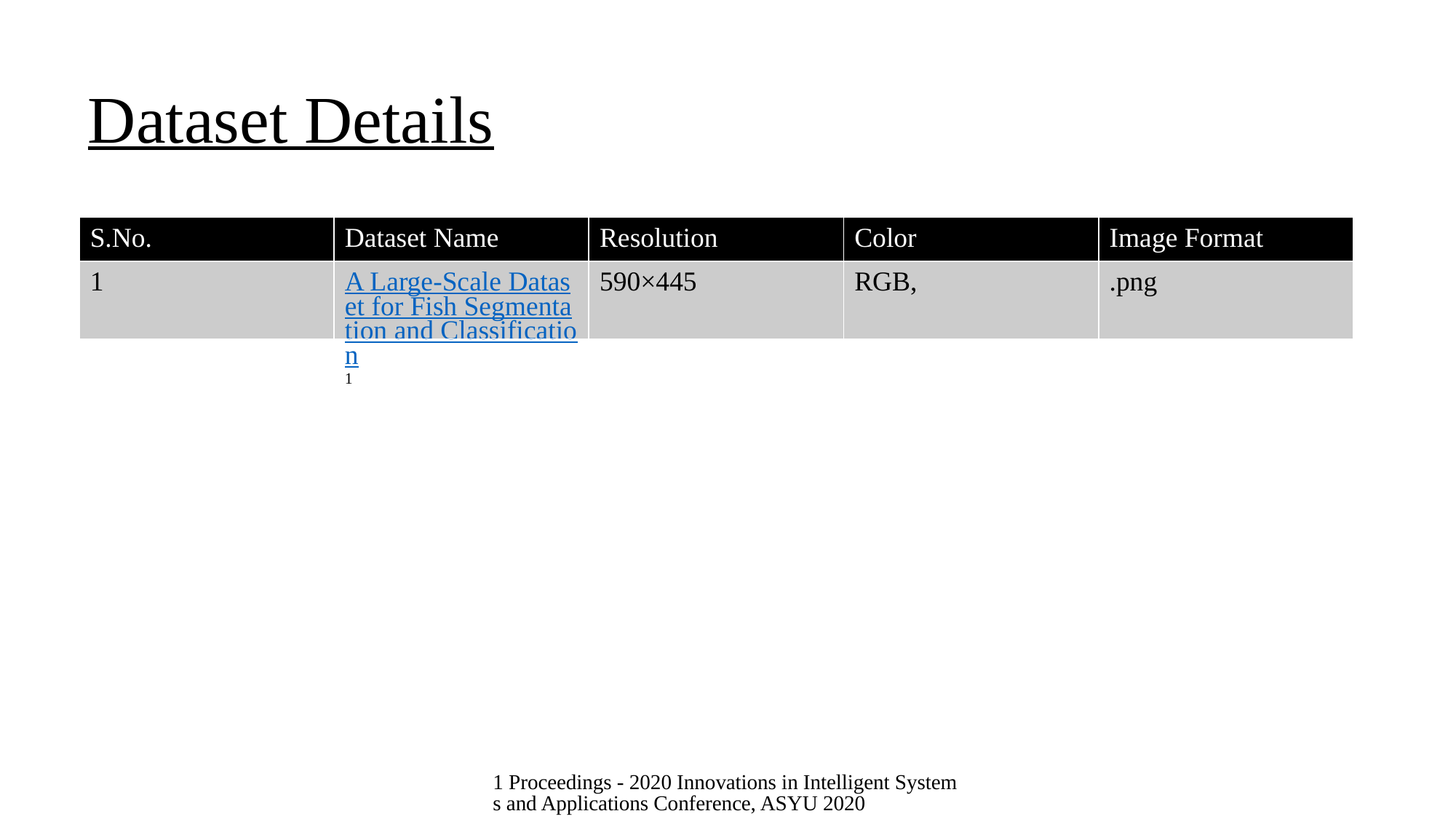

Dataset Details
| S.No. | Dataset Name | Resolution | Color | Image Format |
| --- | --- | --- | --- | --- |
| 1 | A Large-Scale Dataset for Fish Segmentation and Classification1 | 590×445 | RGB, | .png |
1 Proceedings - 2020 Innovations in Intelligent Systems and Applications Conference, ASYU 2020